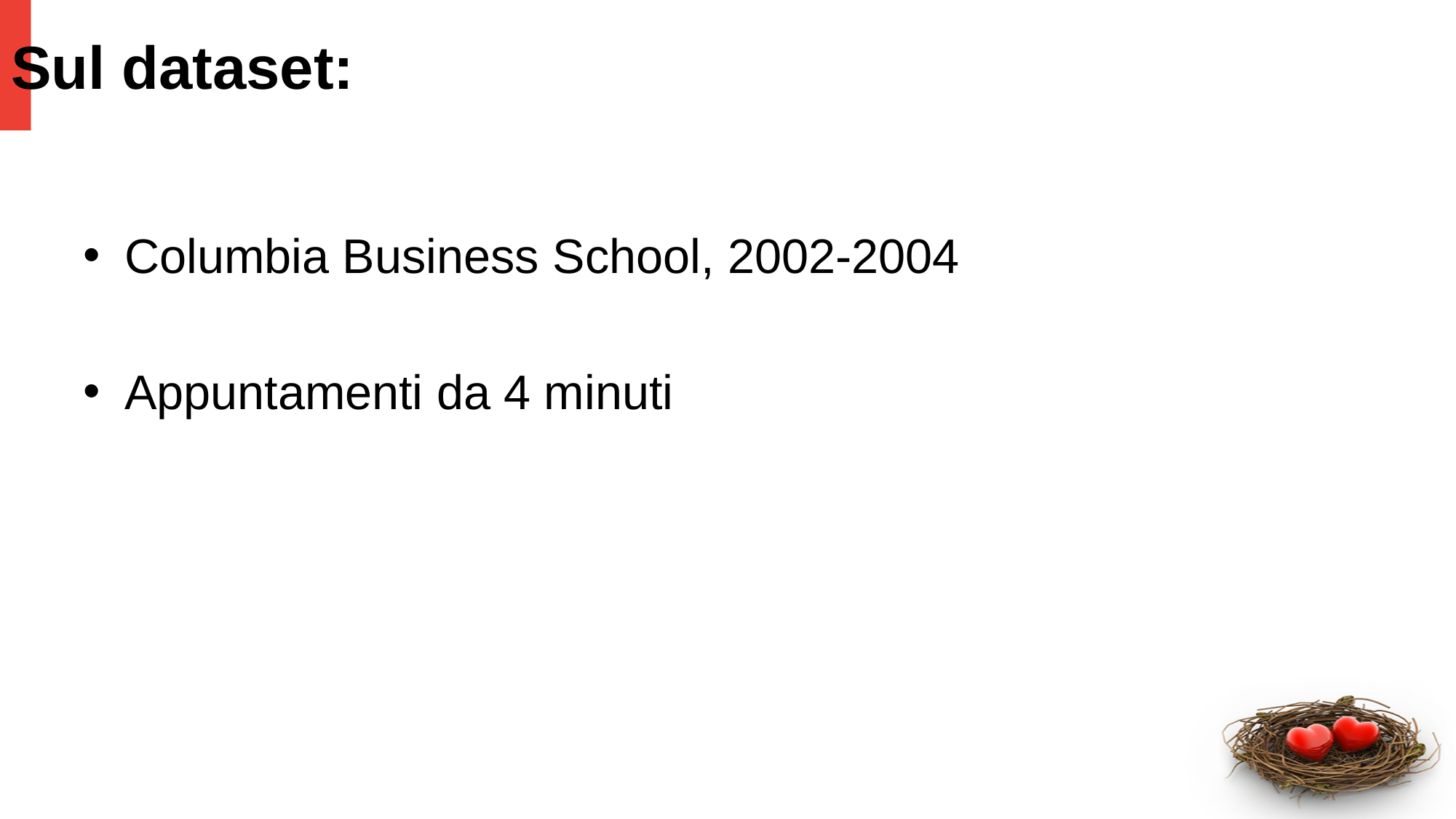

# Sul dataset:
Columbia Business School, 2002-2004

Appuntamenti da 4 minuti